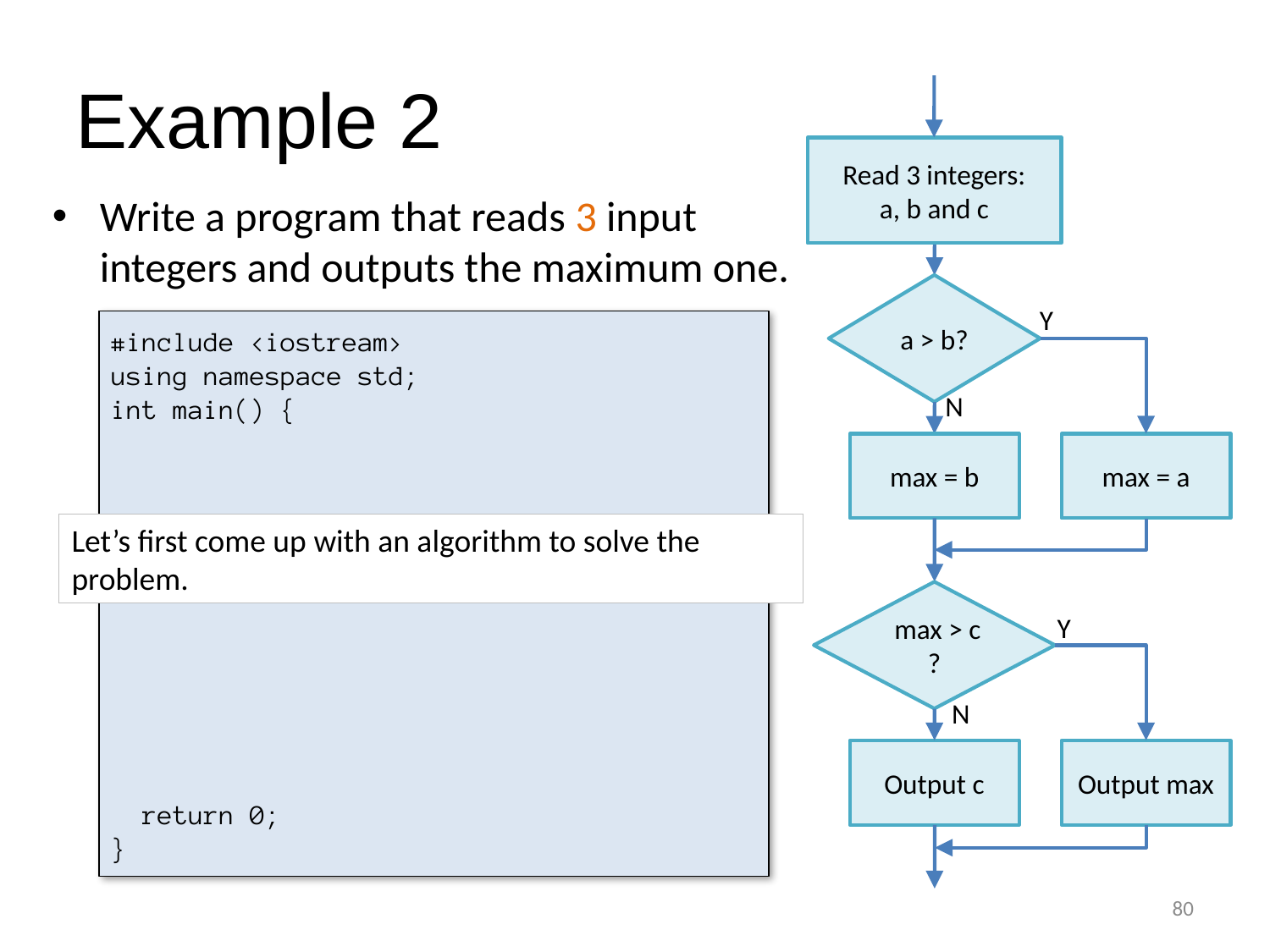

Example 2

Read 3 integers:
a, b and c

Write a program that reads 3 input integers and outputs the maximum one.
a > b?
Y

N

max = b
max = a

#include <iostream>
using namespace std;
int main() {

  return 0;
}
Let’s first come up with an algorithm to solve the problem.
 max > c
?
Y

N

Output c
Output max

80